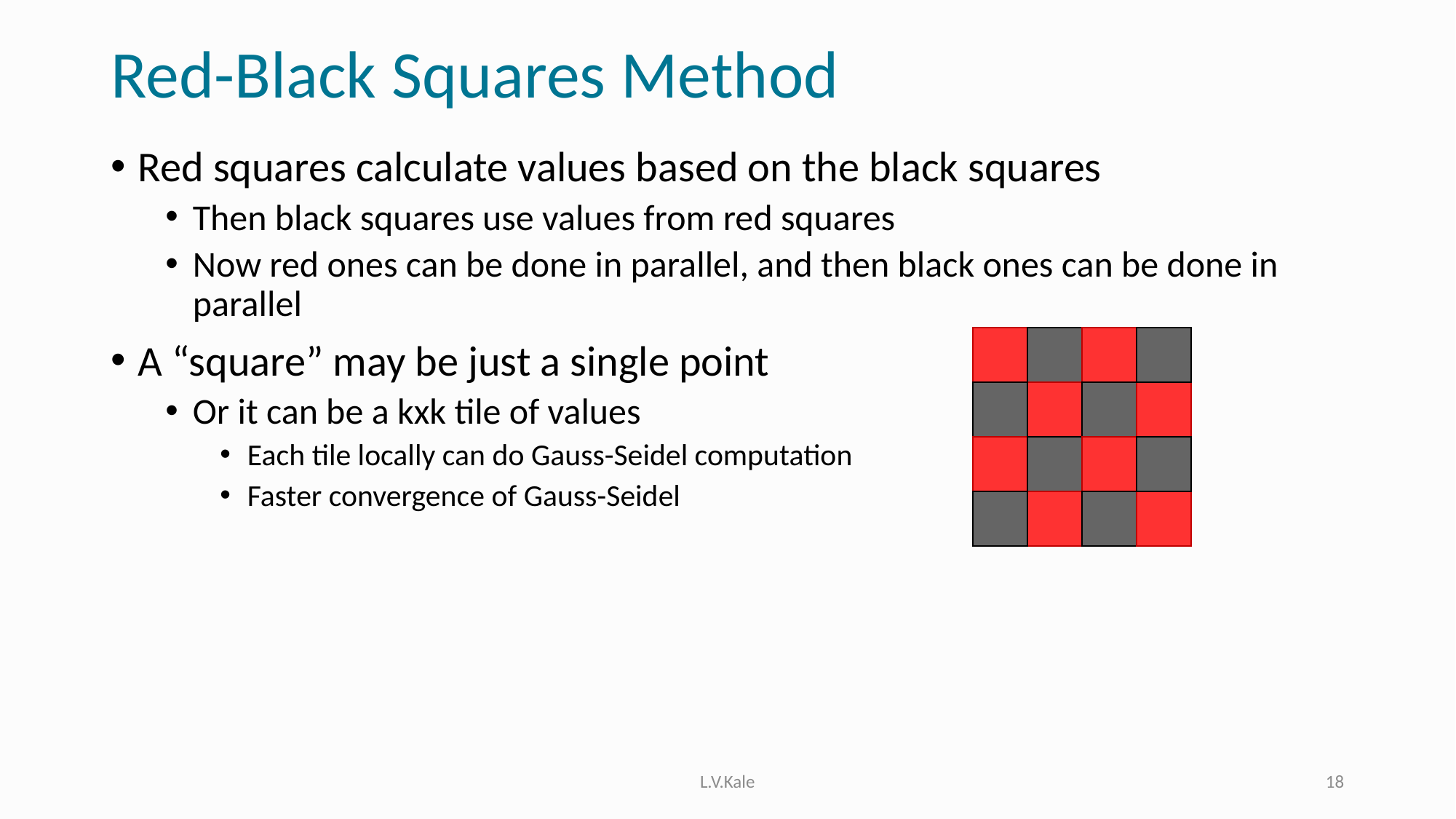

# Red-Black Squares Method
Red squares calculate values based on the black squares
Then black squares use values from red squares
Now red ones can be done in parallel, and then black ones can be done in parallel
A “square” may be just a single point
Or it can be a kxk tile of values
Each tile locally can do Gauss-Seidel computation
Faster convergence of Gauss-Seidel

L.V.Kale
18